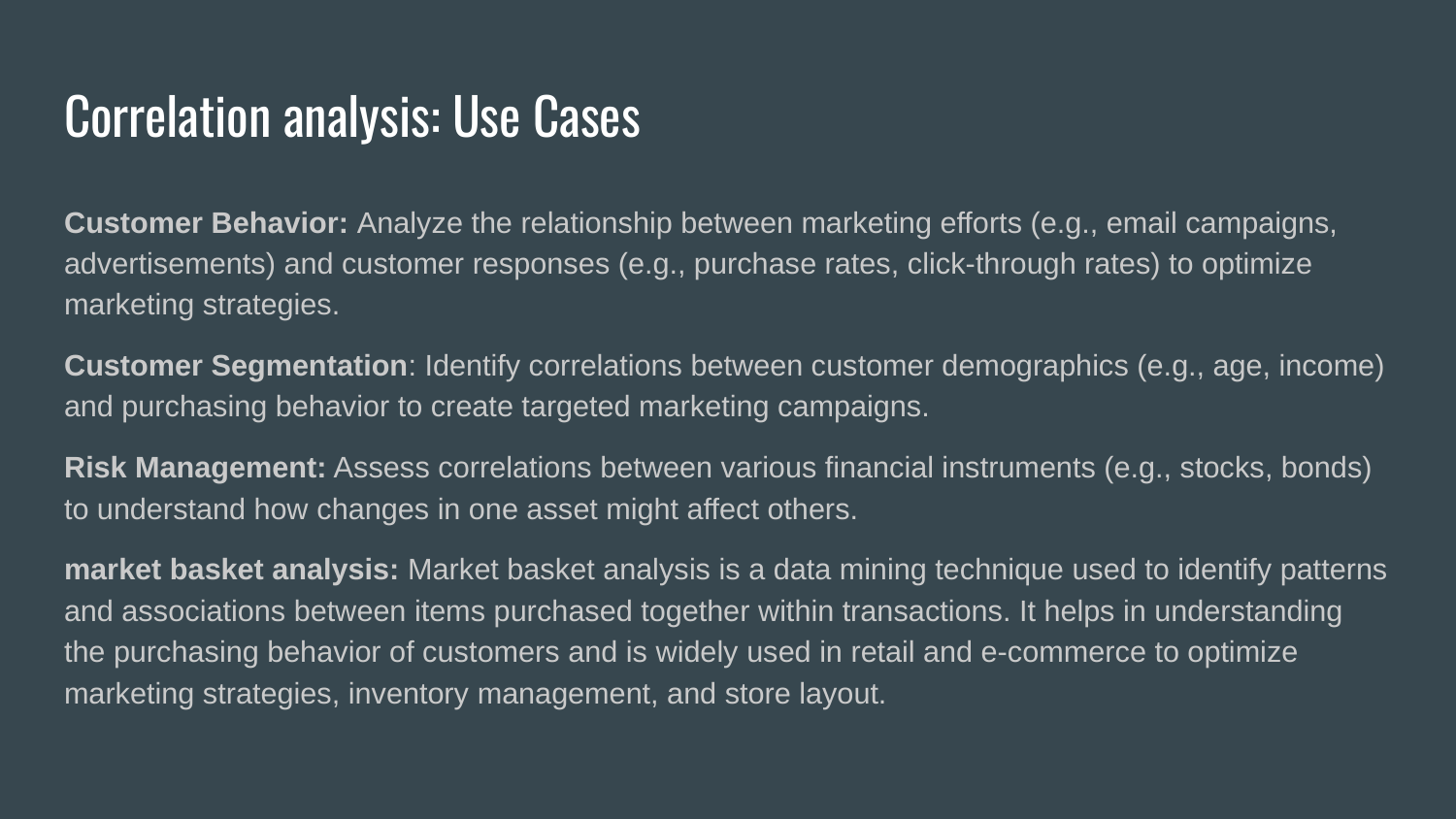

# Correlation analysis: Use Cases
Customer Behavior: Analyze the relationship between marketing efforts (e.g., email campaigns, advertisements) and customer responses (e.g., purchase rates, click-through rates) to optimize marketing strategies.
Customer Segmentation: Identify correlations between customer demographics (e.g., age, income) and purchasing behavior to create targeted marketing campaigns.
Risk Management: Assess correlations between various financial instruments (e.g., stocks, bonds) to understand how changes in one asset might affect others.
market basket analysis: Market basket analysis is a data mining technique used to identify patterns and associations between items purchased together within transactions. It helps in understanding the purchasing behavior of customers and is widely used in retail and e-commerce to optimize marketing strategies, inventory management, and store layout.